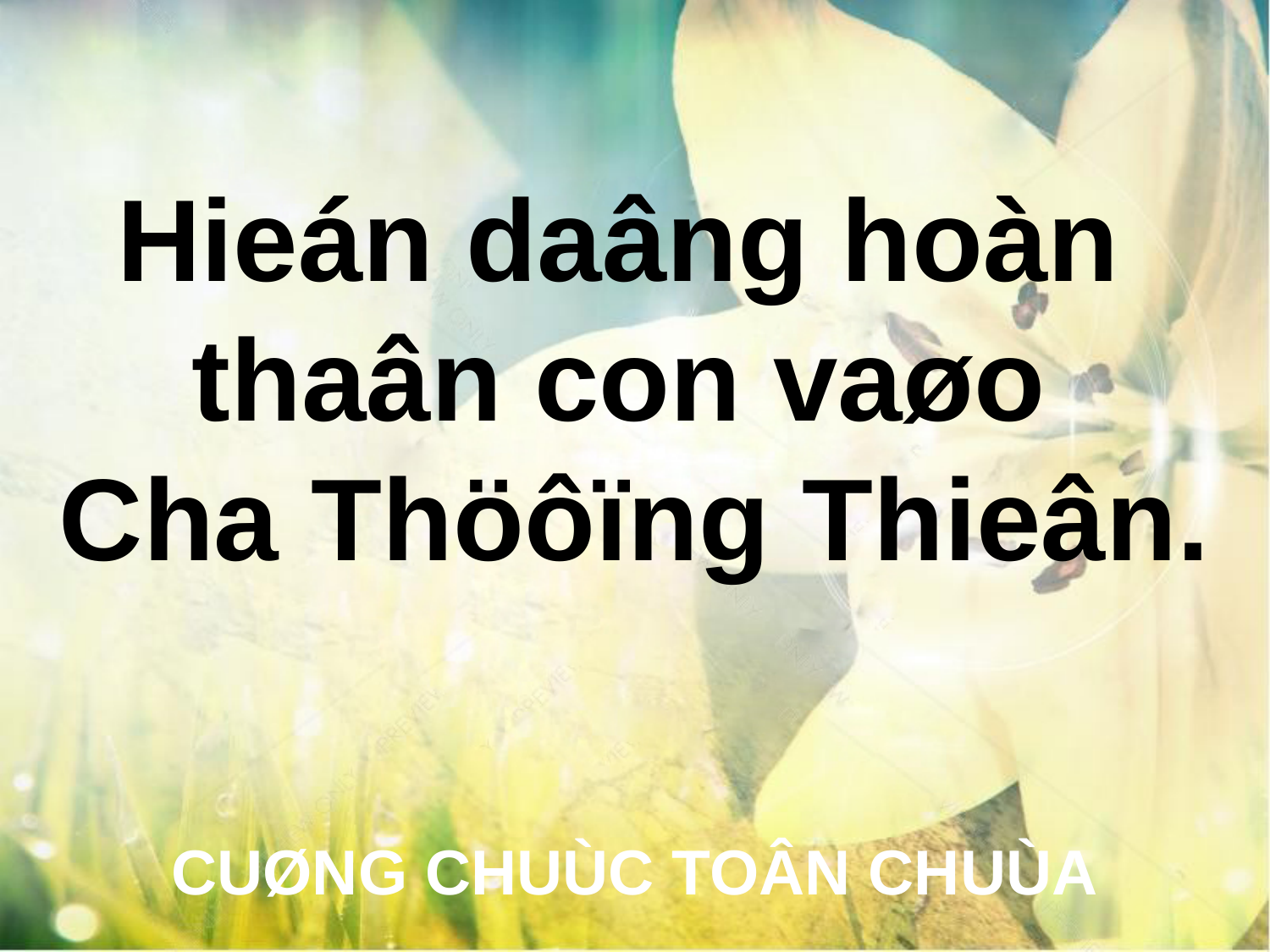

Hieán daâng hoàn
thaân con vaøo
Cha Thöôïng Thieân.
CUØNG CHUÙC TOÂN CHUÙA